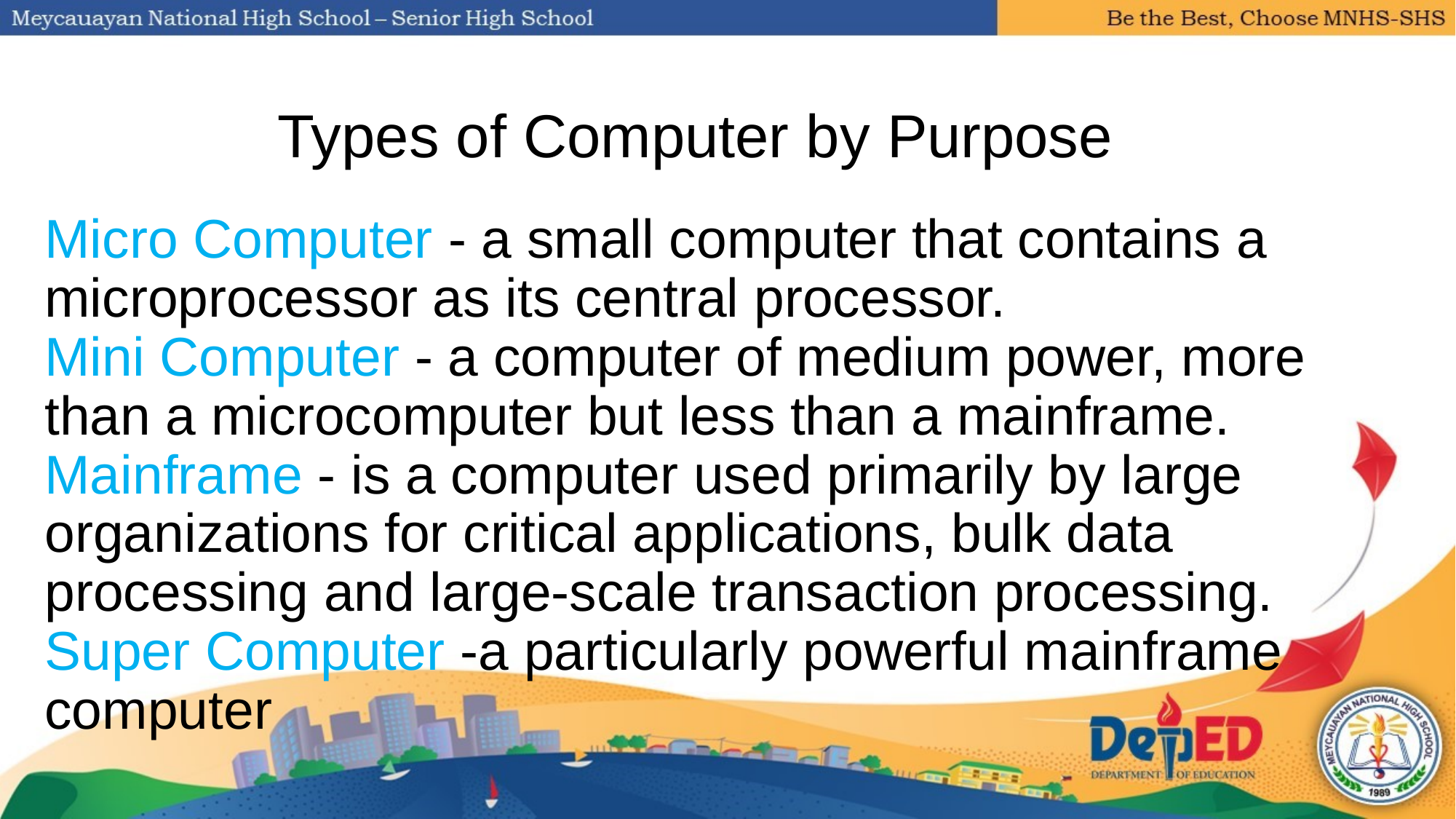

# Types of Computer by Purpose
Micro Computer - a small computer that contains a microprocessor as its central processor.
Mini Computer - a computer of medium power, more than a microcomputer but less than a mainframe.
Mainframe - is a computer used primarily by large organizations for critical applications, bulk data processing and large-scale transaction processing.
Super Computer -a particularly powerful mainframe computer